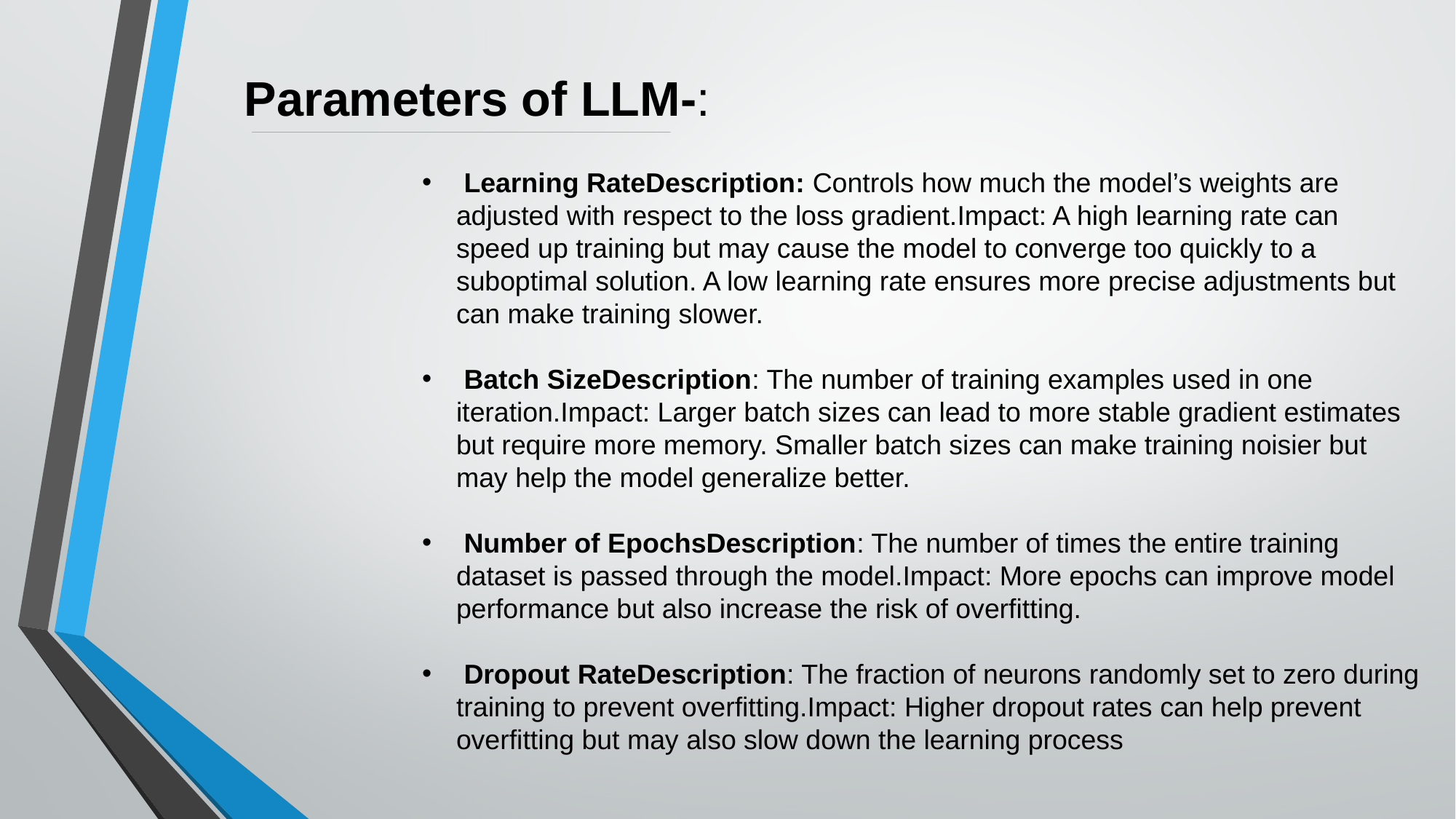

Parameters of LLM-:
 Learning RateDescription: Controls how much the model’s weights are adjusted with respect to the loss gradient.Impact: A high learning rate can speed up training but may cause the model to converge too quickly to a suboptimal solution. A low learning rate ensures more precise adjustments but can make training slower.

 Batch SizeDescription: The number of training examples used in one iteration.Impact: Larger batch sizes can lead to more stable gradient estimates but require more memory. Smaller batch sizes can make training noisier but may help the model generalize better.

 Number of EpochsDescription: The number of times the entire training dataset is passed through the model.Impact: More epochs can improve model performance but also increase the risk of overfitting.

 Dropout RateDescription: The fraction of neurons randomly set to zero during training to prevent overfitting.Impact: Higher dropout rates can help prevent overfitting but may also slow down the learning process